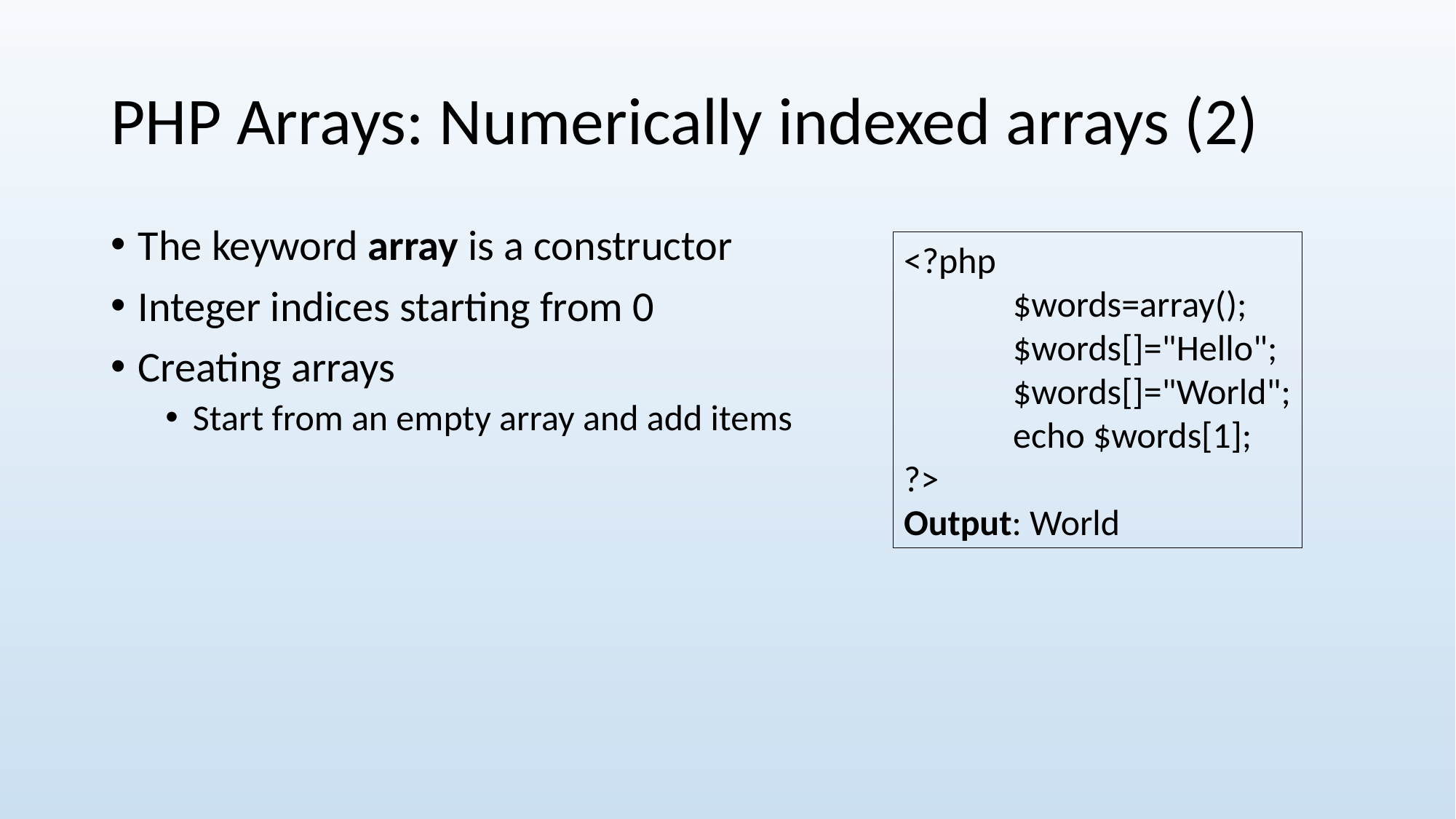

# PHP Arrays: Numerically indexed arrays (2)
The keyword array is a constructor
Integer indices starting from 0
Creating arrays
Start from an empty array and add items

<?php
	$words=array();
	$words[]="Hello";
	$words[]="World";
	echo $words[1];
?>
Output: World